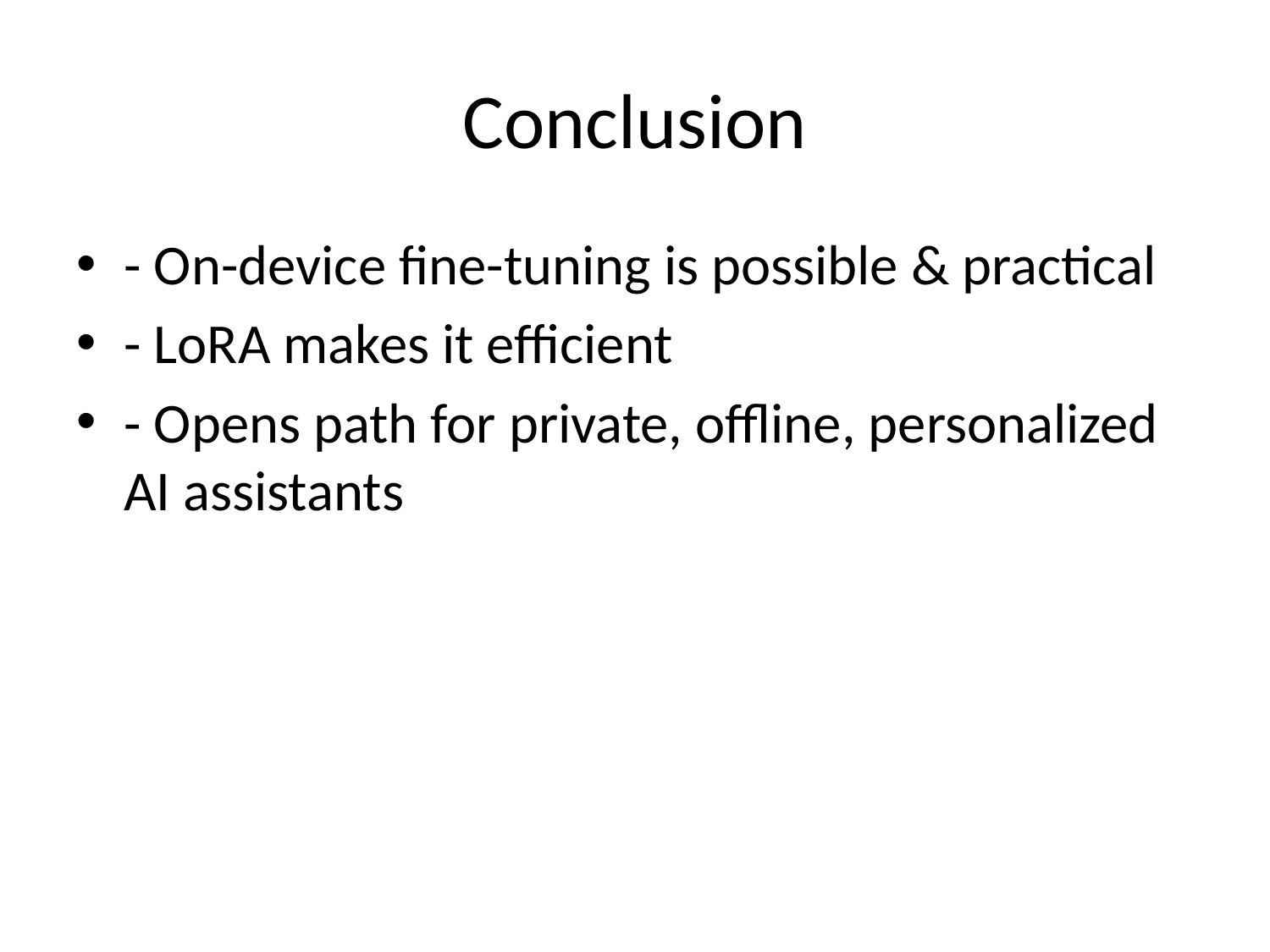

# Conclusion
- On-device fine-tuning is possible & practical
- LoRA makes it efficient
- Opens path for private, offline, personalized AI assistants